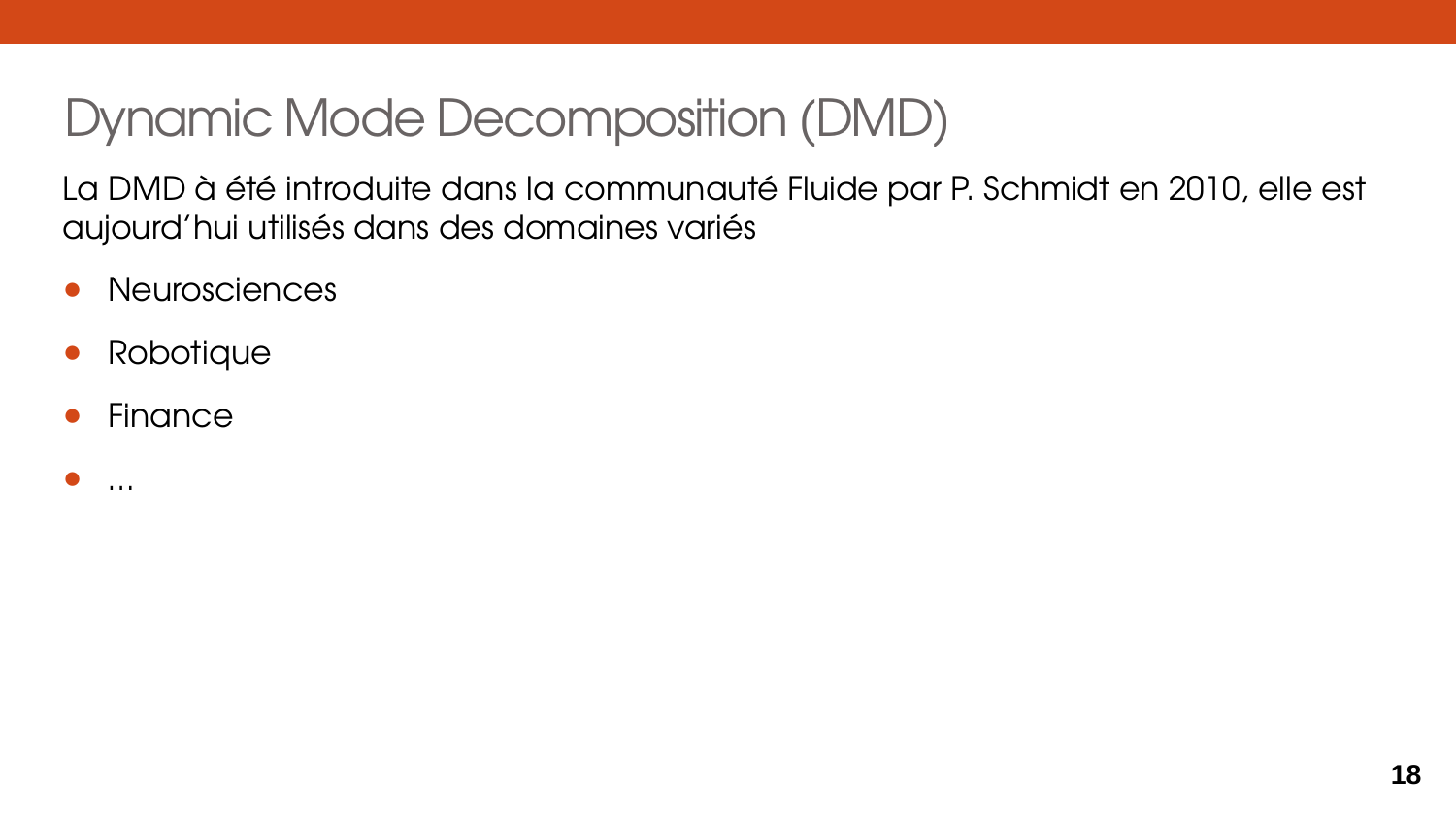

# Dynamic Mode Decomposition (DMD)
La DMD à été introduite dans la communauté Fluide par P. Schmidt en 2010, elle est aujourd’hui utilisés dans des domaines variés
Neurosciences
Robotique
Finance
…

18